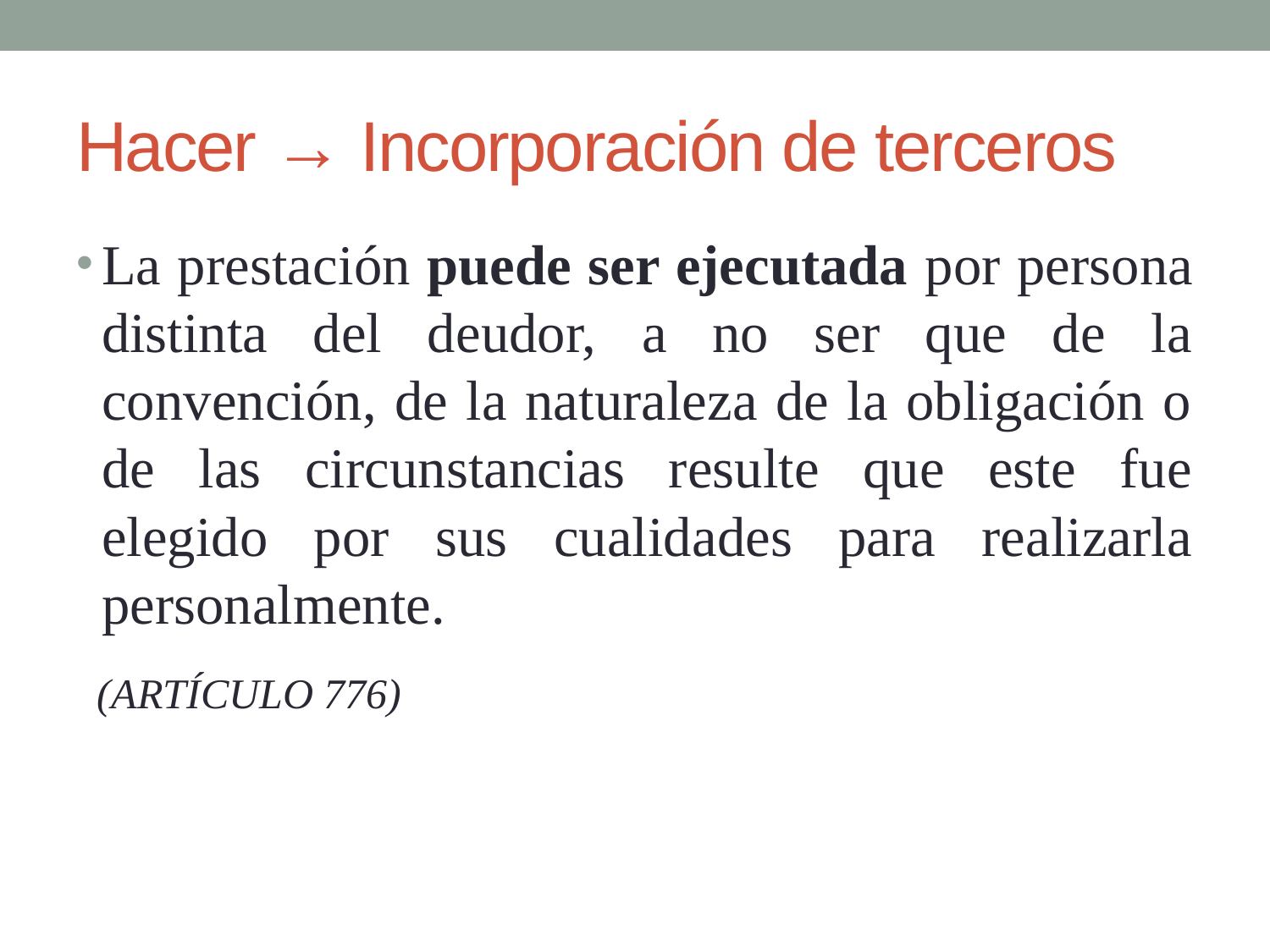

# Hacer → Incorporación de terceros
La prestación puede ser ejecutada por persona distinta del deudor, a no ser que de la convención, de la naturaleza de la obligación o de las circunstancias resulte que este fue elegido por sus cualidades para realizarla personalmente.
  (ARTÍCULO 776)